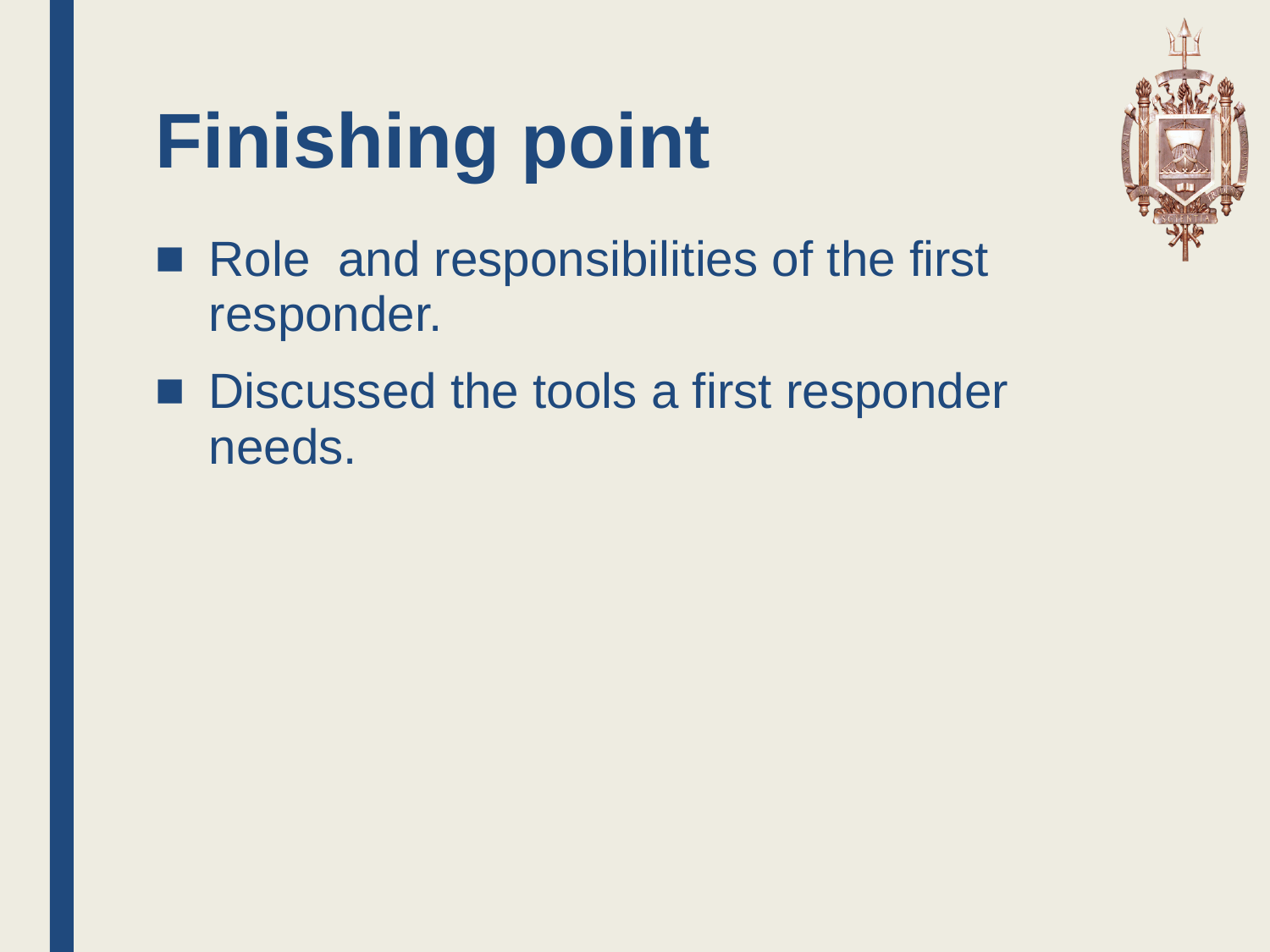

# Finishing point
Role  and responsibilities of the first responder.
Discussed the tools a first responder needs.